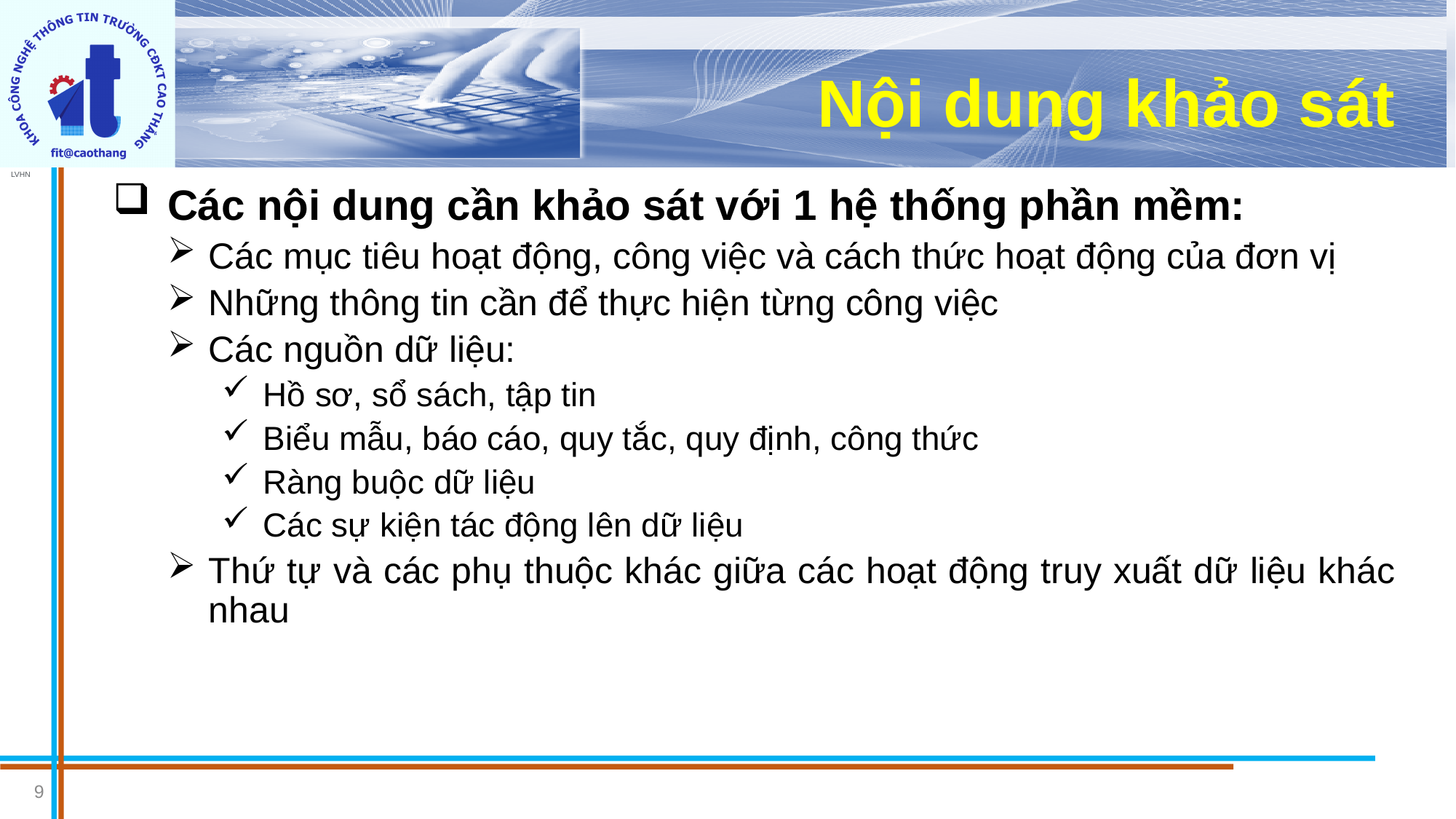

# Nội dung khảo sát
Các nội dung cần khảo sát với 1 hệ thống phần mềm:
Các mục tiêu hoạt động, công việc và cách thức hoạt động của đơn vị
Những thông tin cần để thực hiện từng công việc
Các nguồn dữ liệu:
Hồ sơ, sổ sách, tập tin
Biểu mẫu, báo cáo, quy tắc, quy định, công thức
Ràng buộc dữ liệu
Các sự kiện tác động lên dữ liệu
Thứ tự và các phụ thuộc khác giữa các hoạt động truy xuất dữ liệu khác nhau

9